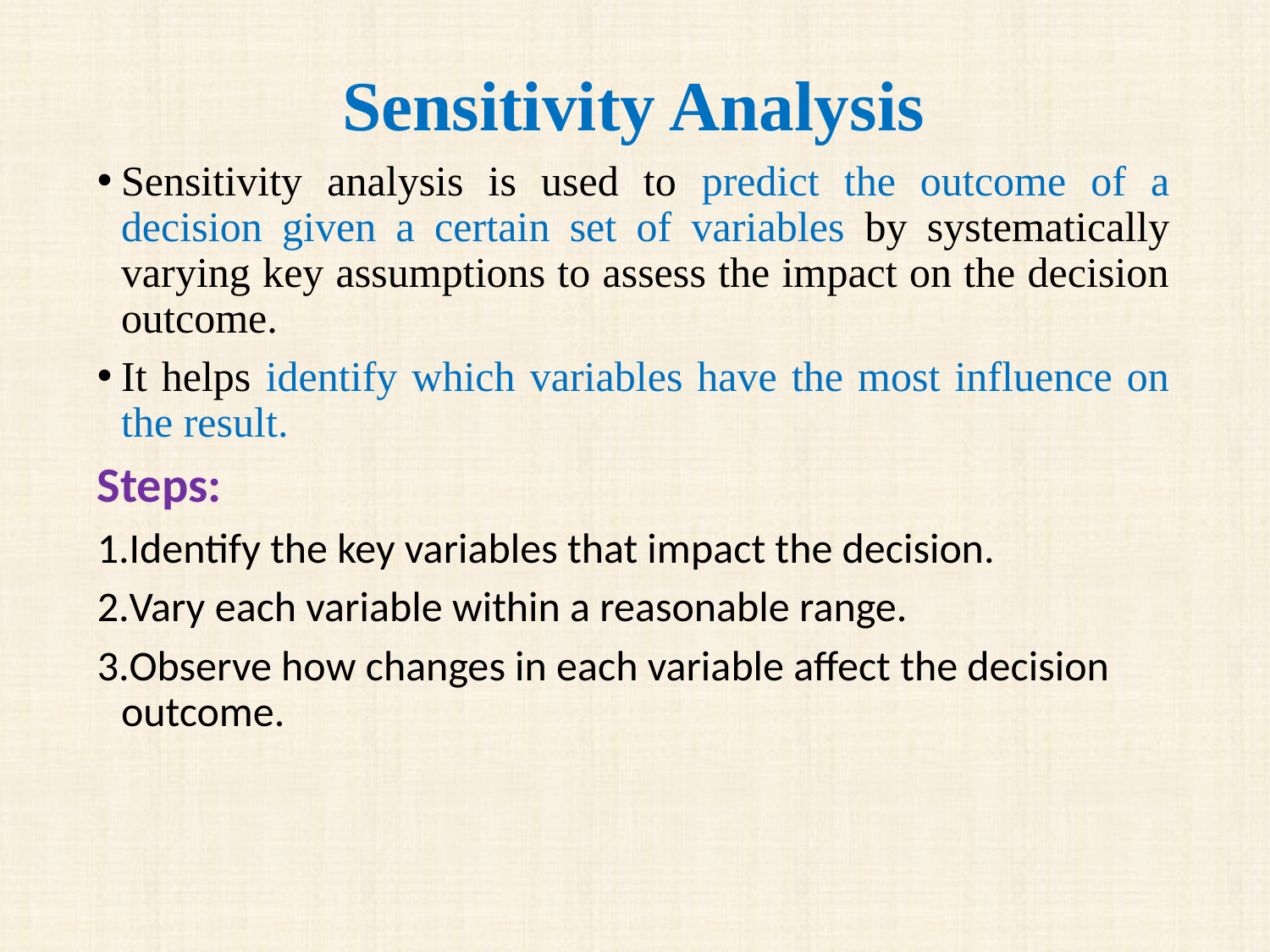

Sensitivity Analysis
Sensitivity analysis is used to predict the outcome of a decision given a certain set of variables by systematically varying key assumptions to assess the impact on the decision outcome.
It helps identify which variables have the most influence on the result.
Steps:
Identify the key variables that impact the decision.
Vary each variable within a reasonable range.
Observe how changes in each variable affect the decision outcome.